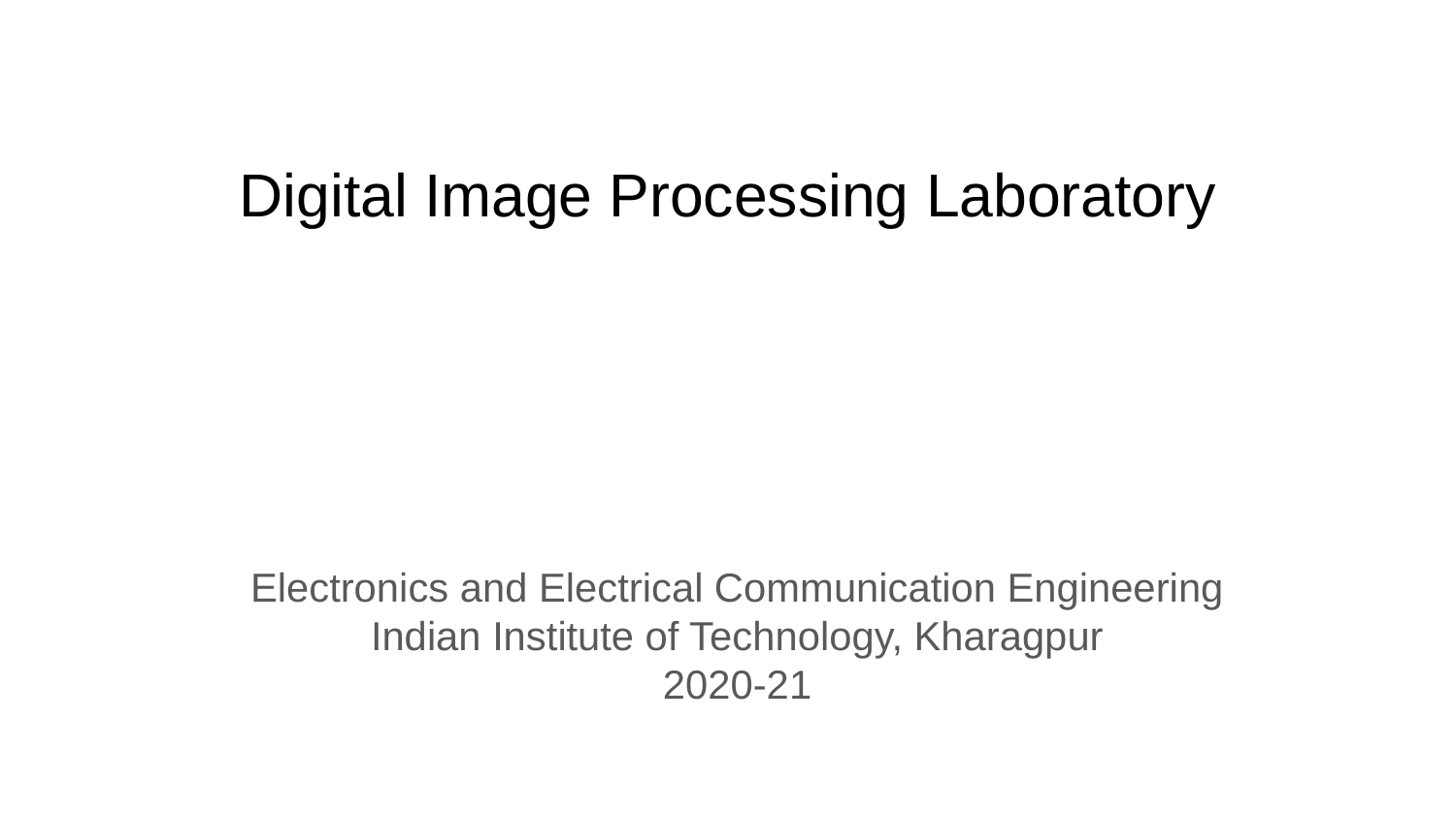

# Digital Image Processing Laboratory

Electronics and Electrical Communication Engineering
Indian Institute of Technology, Kharagpur
2020-21